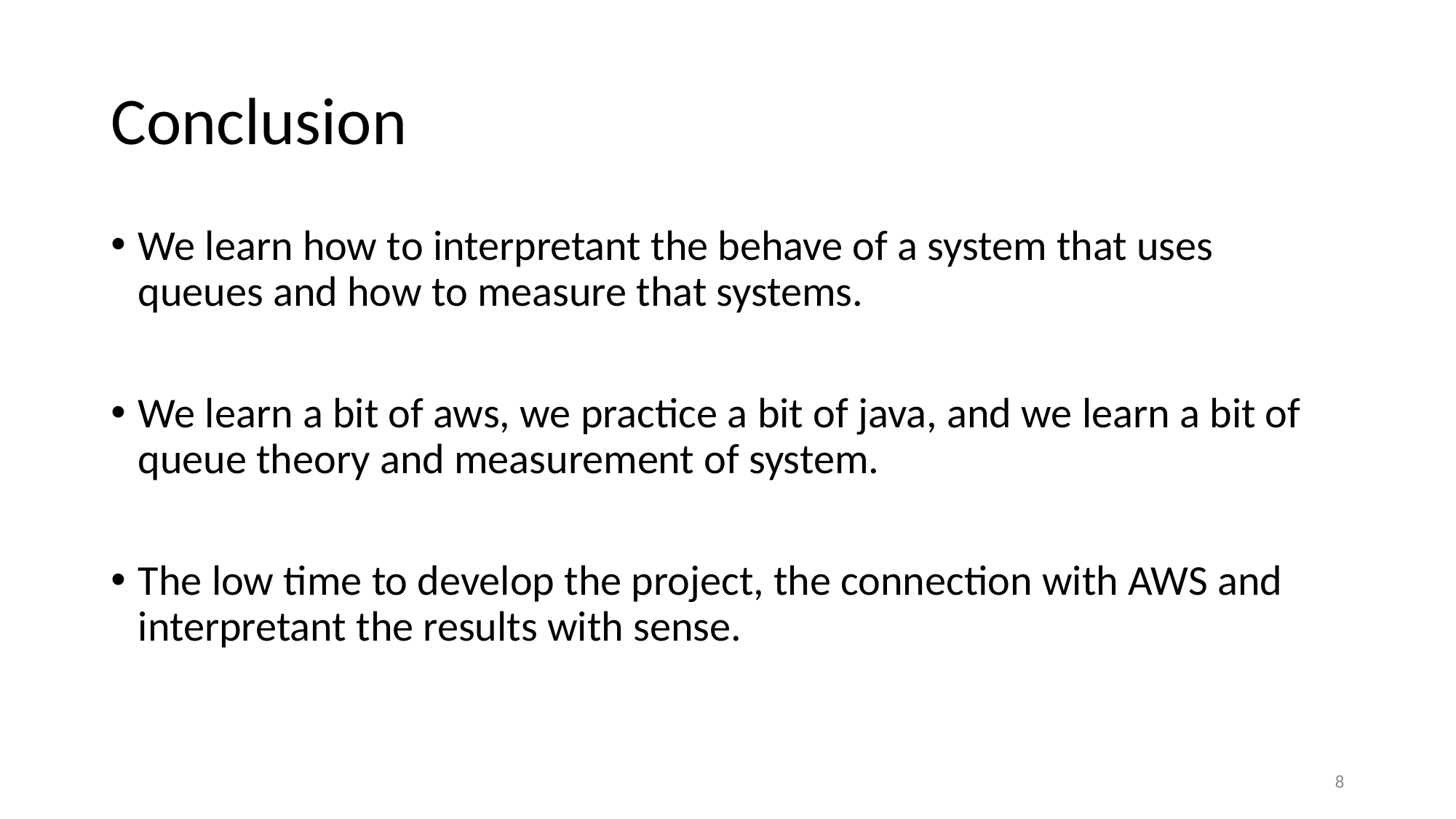

# Conclusion
We learn how to interpretant the behave of a system that uses queues and how to measure that systems.

We learn a bit of aws, we practice a bit of java, and we learn a bit of queue theory and measurement of system.

The low time to develop the project, the connection with AWS and interpretant the results with sense.
8